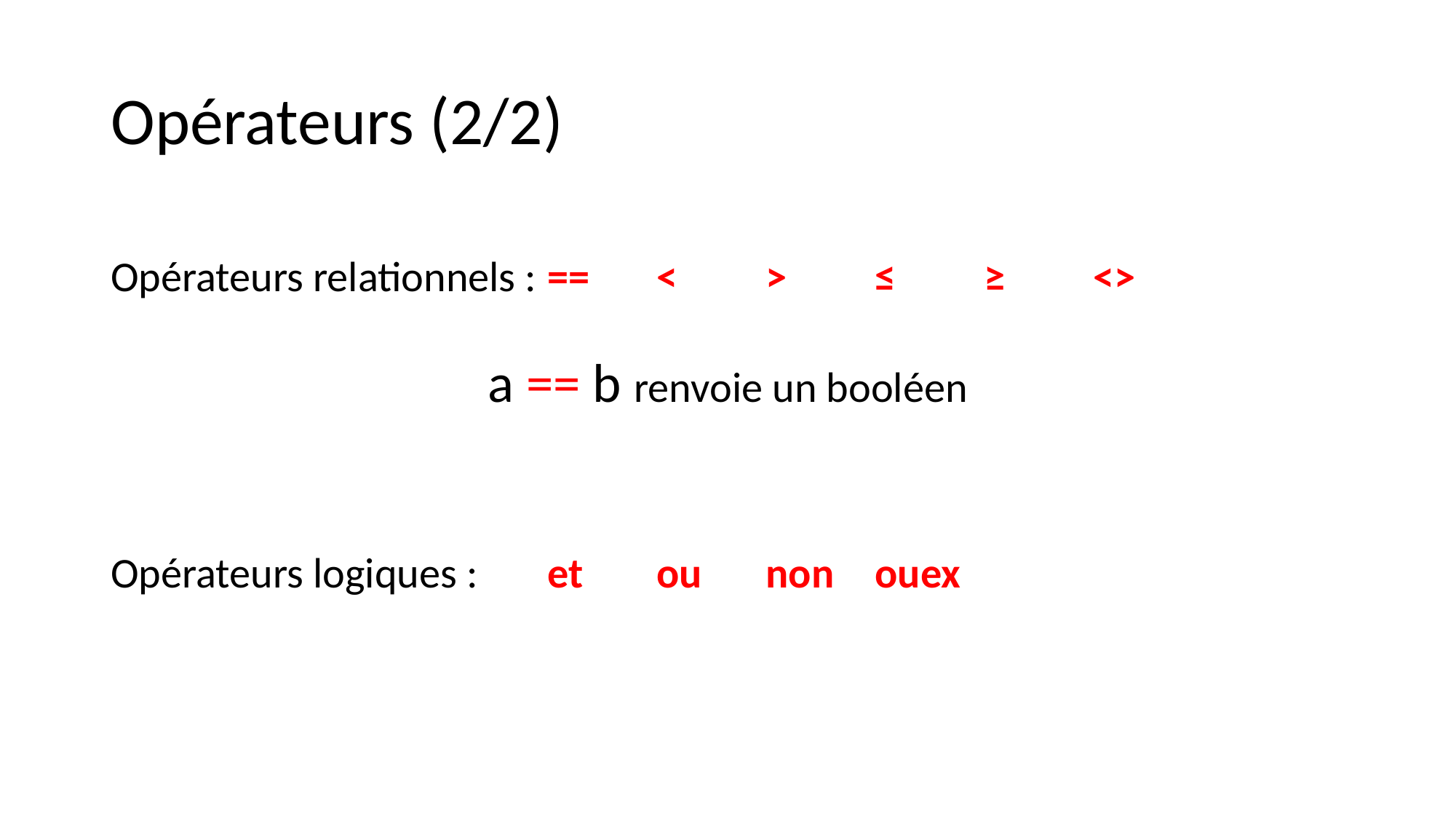

# Opérateurs (2/2)
Opérateurs relationnels : 	== 	< 	> 	≤ 	≥	<>
a == b renvoie un booléen

Opérateurs logiques : 	et 	ou	non	ouex